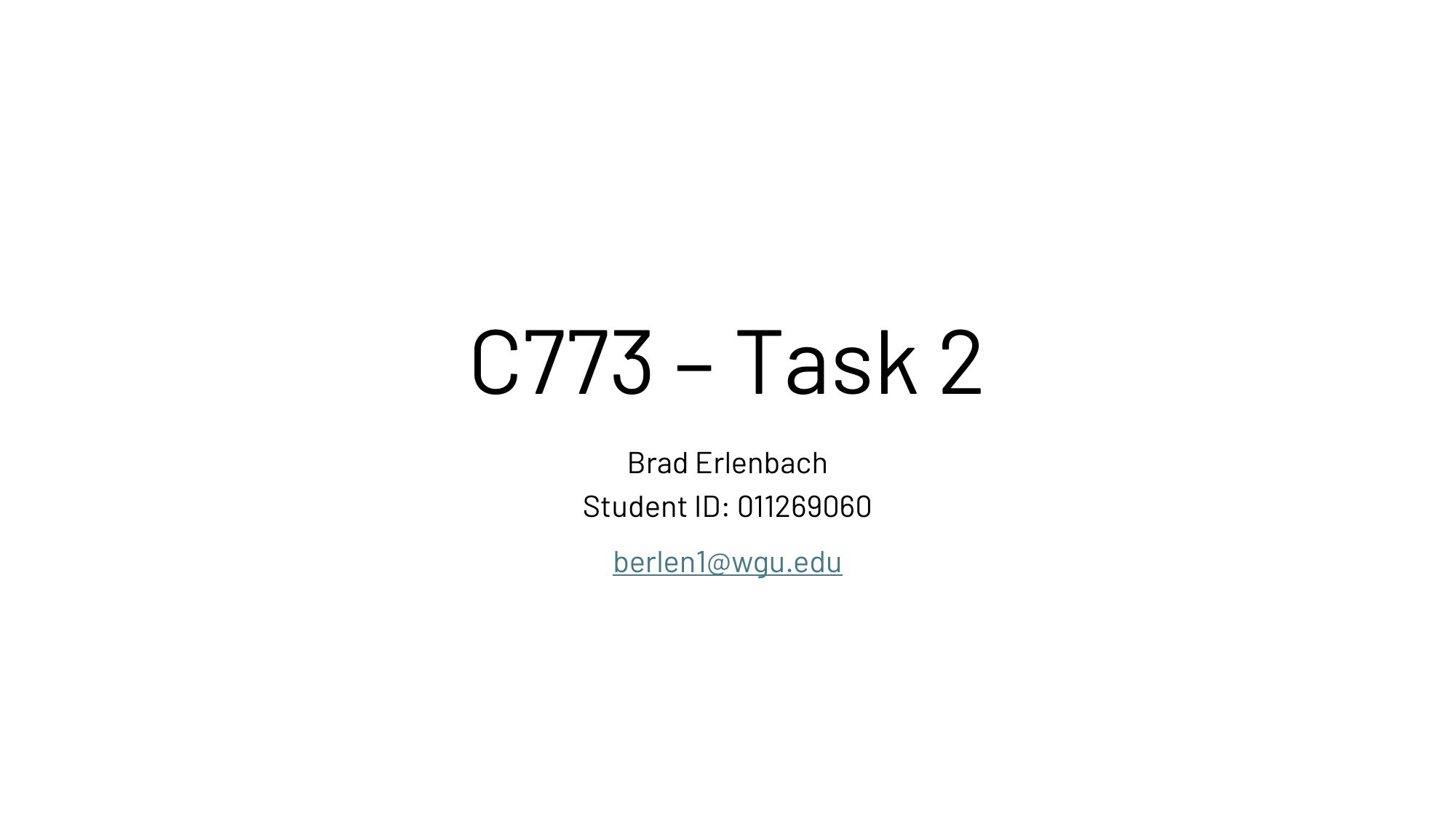

# C773 – Task 2
Brad Erlenbach
Student ID: 011269060
berlen1@wgu.edu